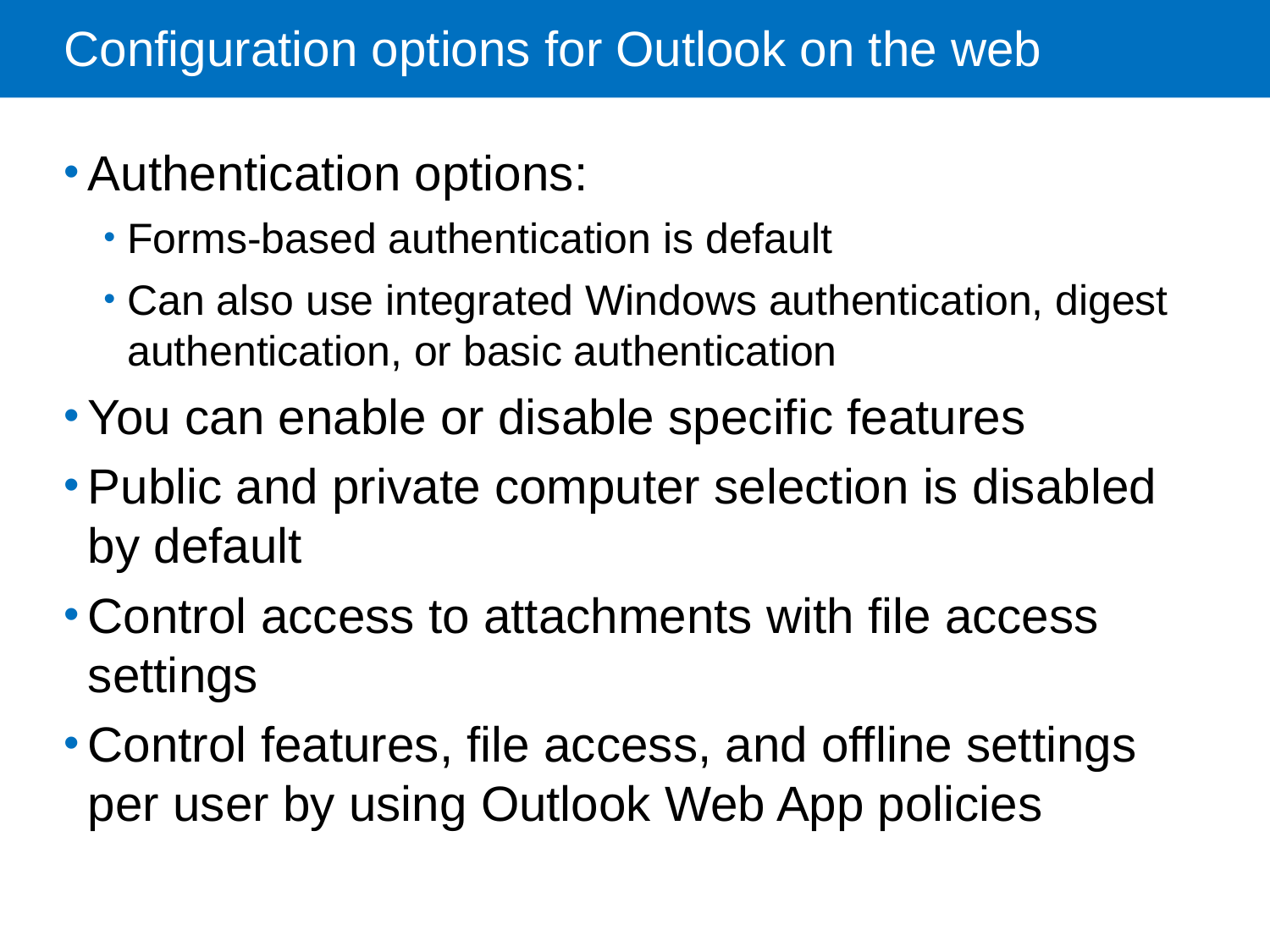

# Configuration options for Outlook on the web
Authentication options:
Forms-based authentication is default
Can also use integrated Windows authentication, digest authentication, or basic authentication
You can enable or disable specific features
Public and private computer selection is disabled by default
Control access to attachments with file access settings
Control features, file access, and offline settings per user by using Outlook Web App policies